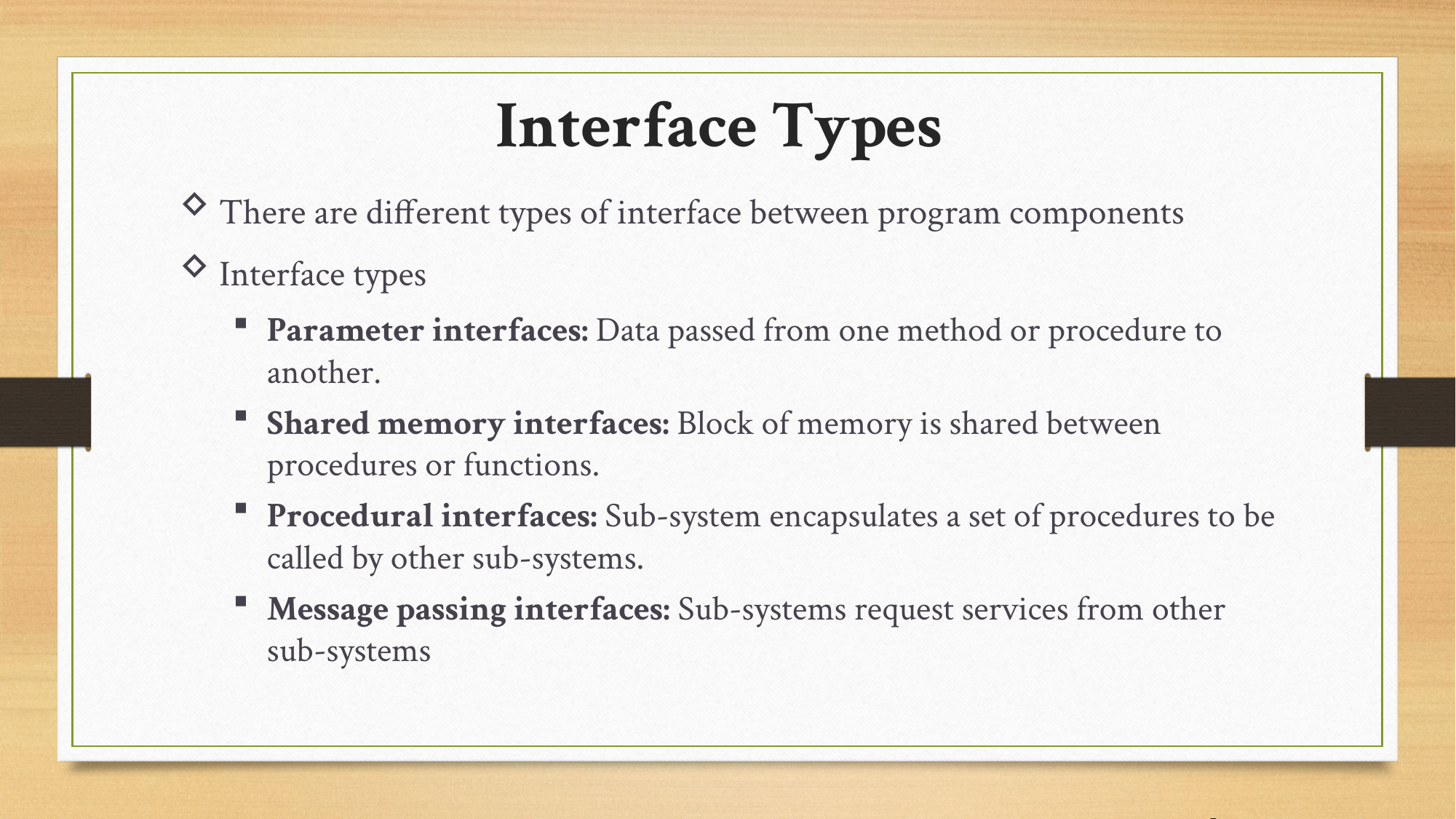

Interface Types
There are different types of interface between program components
Interface types
Parameter interfaces: Data passed from one method or procedure to another.
Shared memory interfaces: Block of memory is shared between procedures or functions.
Procedural interfaces: Sub-system encapsulates a set of procedures to be called by other sub-systems.
Message passing interfaces: Sub-systems request services from other sub-systems

7